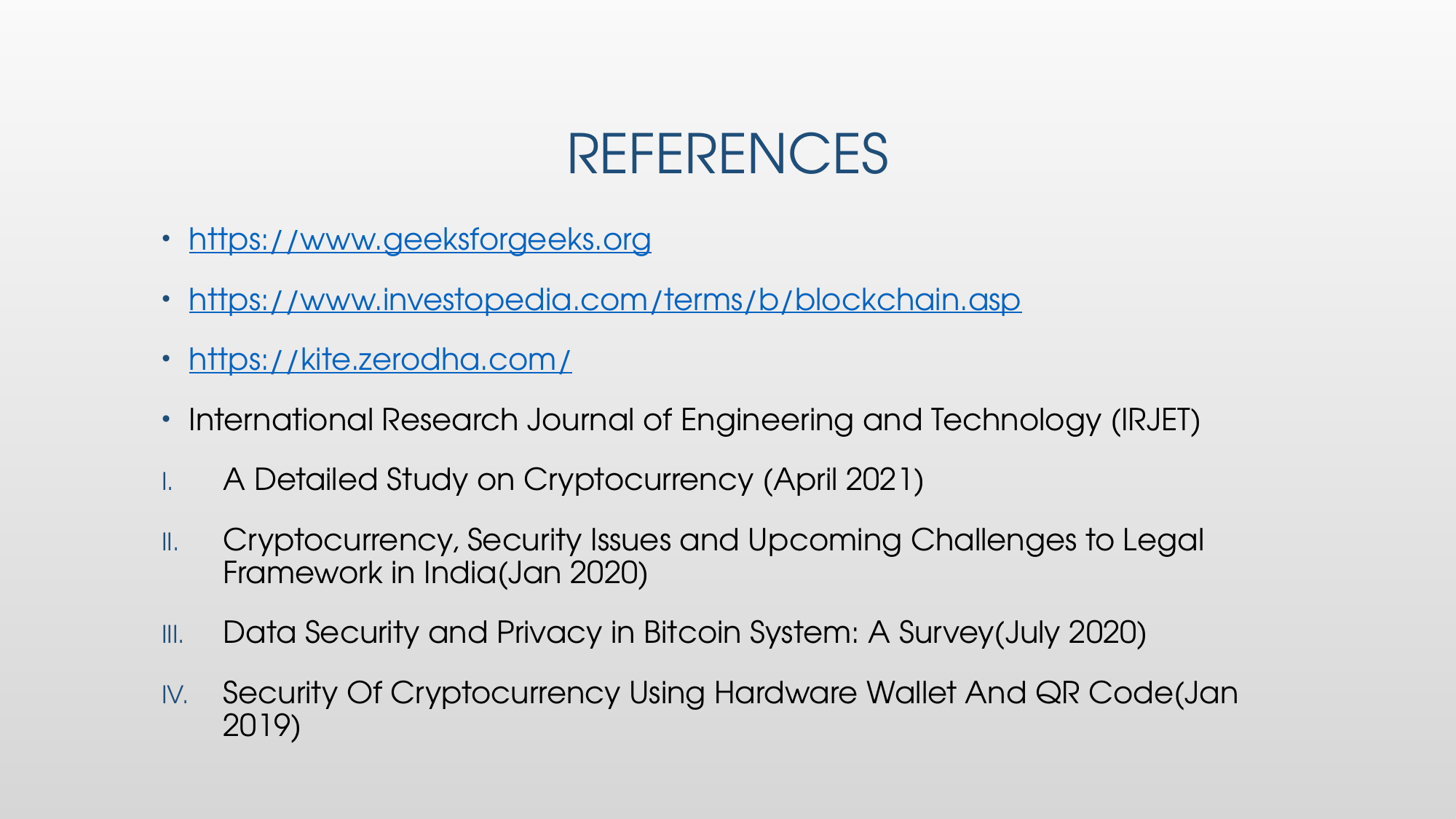

# references
https://www.geeksforgeeks.org
https://www.investopedia.com/terms/b/blockchain.asp
https://kite.zerodha.com/
International Research Journal of Engineering and Technology (IRJET)
A Detailed Study on Cryptocurrency (April 2021)
Cryptocurrency, Security Issues and Upcoming Challenges to Legal Framework in India(Jan 2020)
Data Security and Privacy in Bitcoin System: A Survey(July 2020)
Security Of Cryptocurrency Using Hardware Wallet And QR Code(Jan 2019)